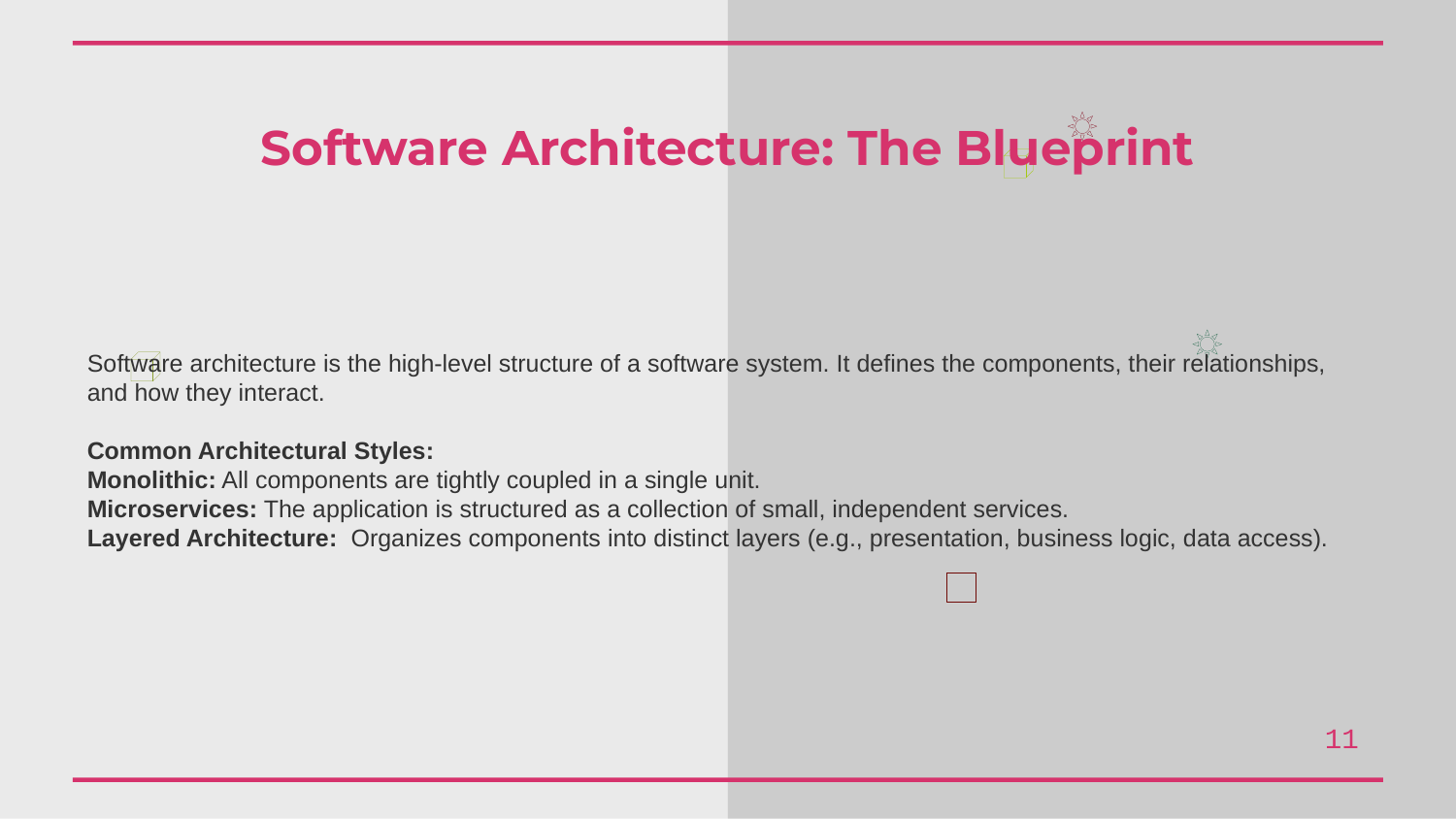

Software Architecture: The Blueprint

Software architecture is the high-level structure of a software system. It defines the components, their relationships, and how they interact.

Common Architectural Styles:
Monolithic: All components are tightly coupled in a single unit.
Microservices: The application is structured as a collection of small, independent services.
Layered Architecture:  Organizes components into distinct layers (e.g., presentation, business logic, data access).

11